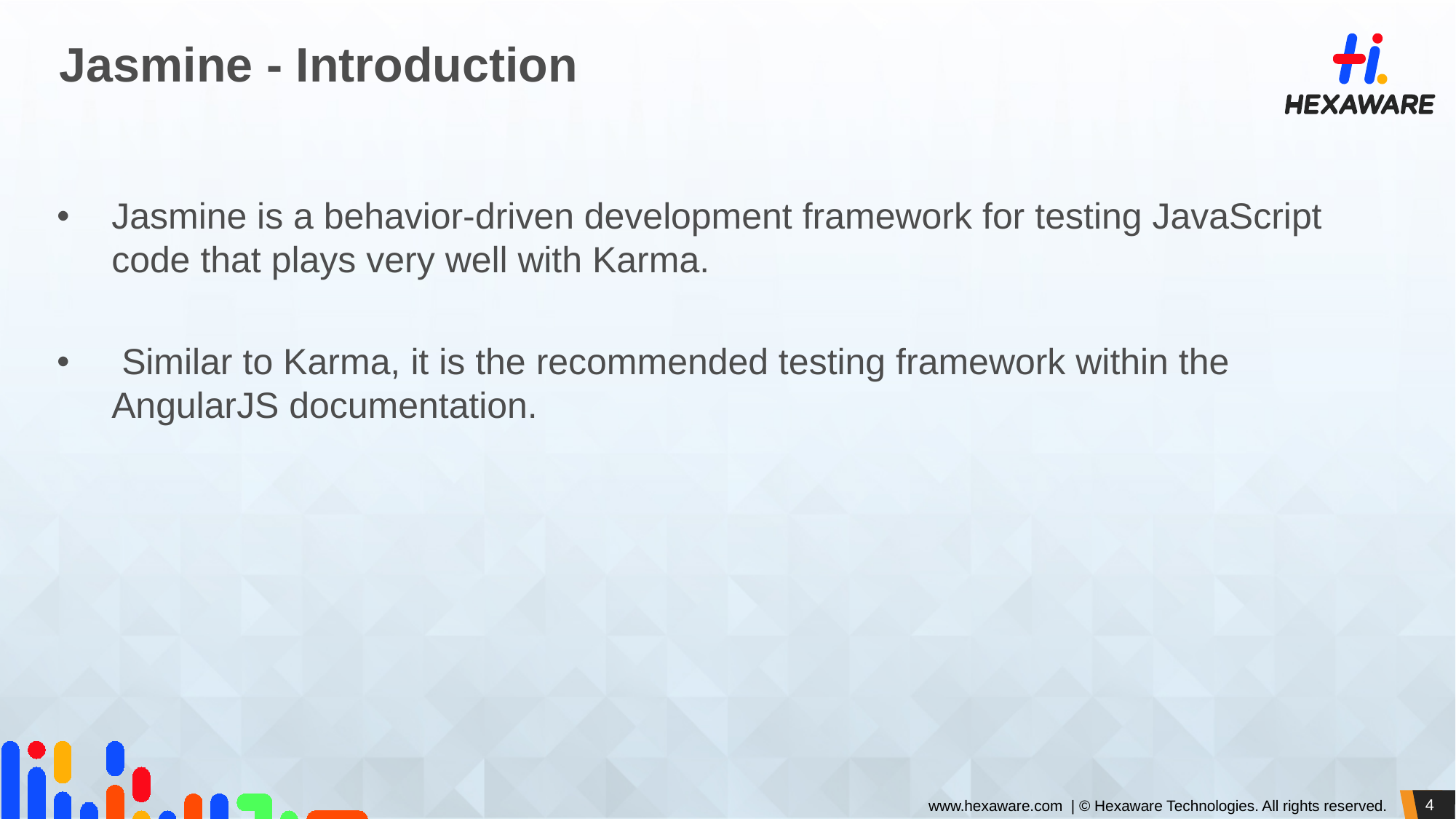

# Jasmine - Introduction
Jasmine is a behavior-driven development framework for testing JavaScript code that plays very well with Karma.

 Similar to Karma, it is the recommended testing framework within the AngularJS documentation.